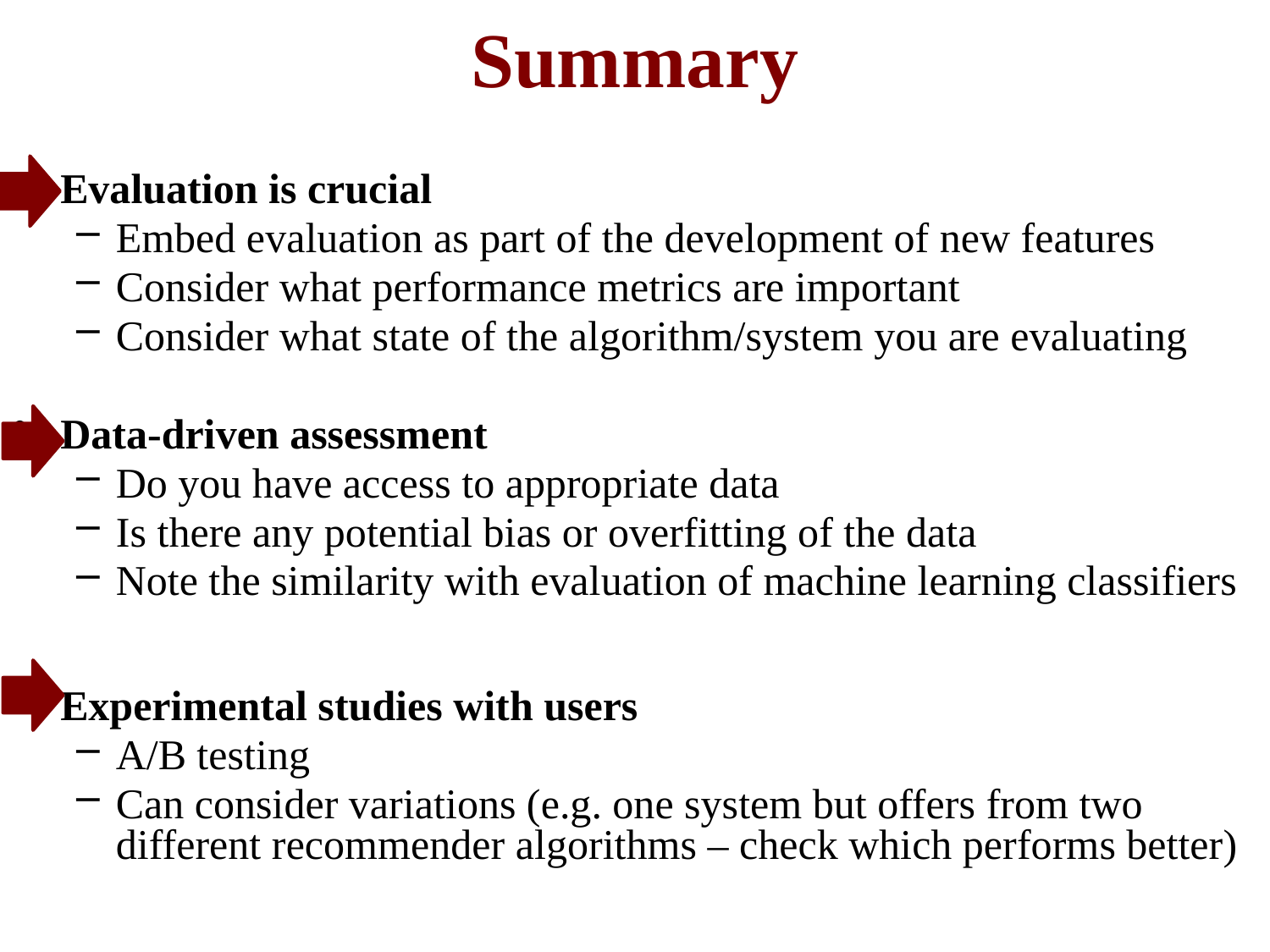

# Summary

Evaluation is crucial
Embed evaluation as part of the development of new features
Consider what performance metrics are important
Consider what state of the algorithm/system you are evaluating

Data-driven assessment
Do you have access to appropriate data
Is there any potential bias or overfitting of the data
Note the similarity with evaluation of machine learning classifiers

Experimental studies with users
A/B testing
Can consider variations (e.g. one system but offers from two different recommender algorithms – check which performs better)